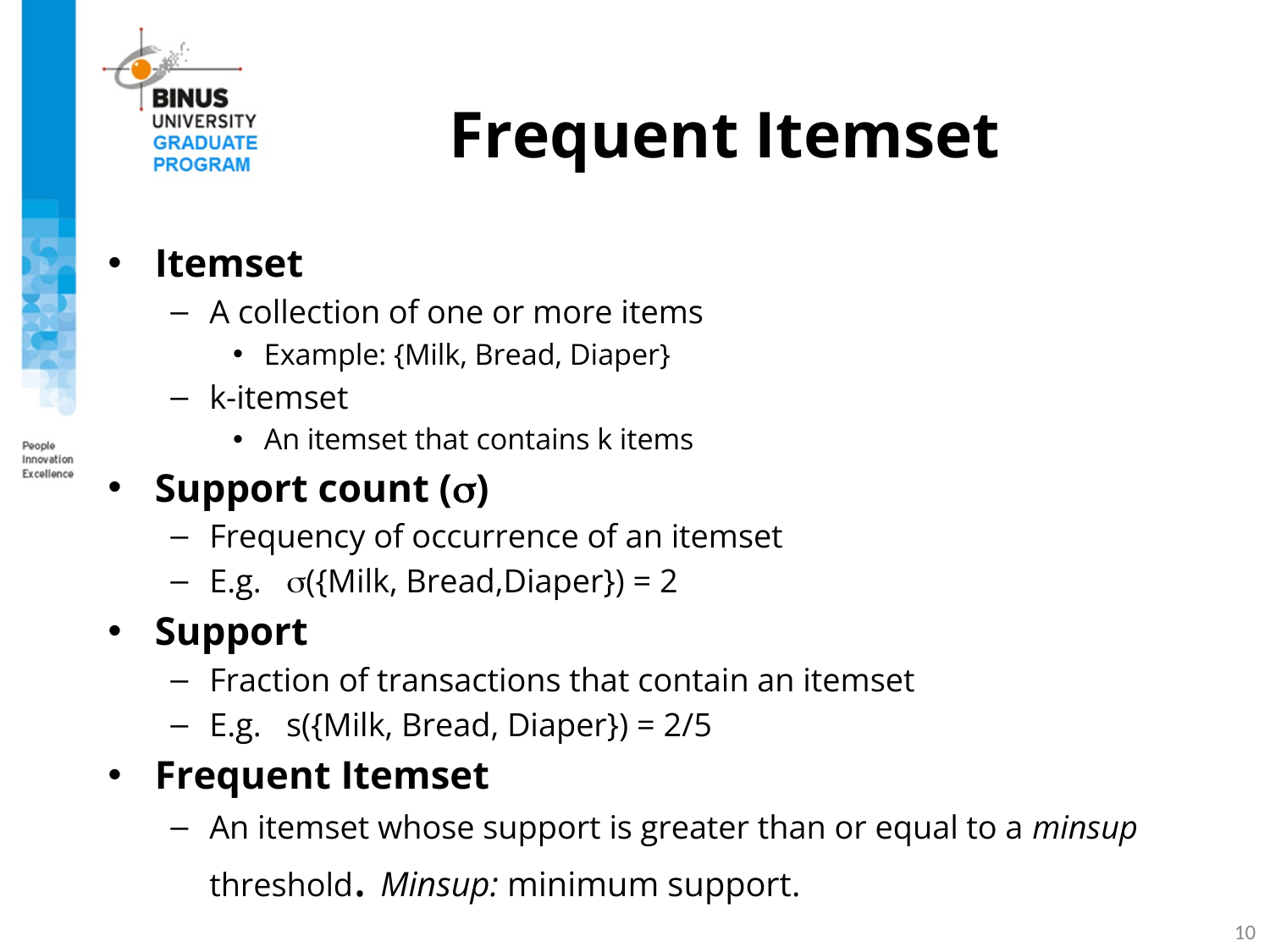

# Frequent Itemset
Itemset
A collection of one or more items
Example: {Milk, Bread, Diaper}
k-itemset
An itemset that contains k items
Support count (σ)
Frequency of occurrence of an itemset
E.g.   σ({Milk, Bread,Diaper}) = 2
Support
Fraction of transactions that contain an itemset
E.g.   s({Milk, Bread, Diaper}) = 2/5
Frequent Itemset
An itemset whose support is greater than or equal to a minsup threshold. Minsup: minimum support.
10